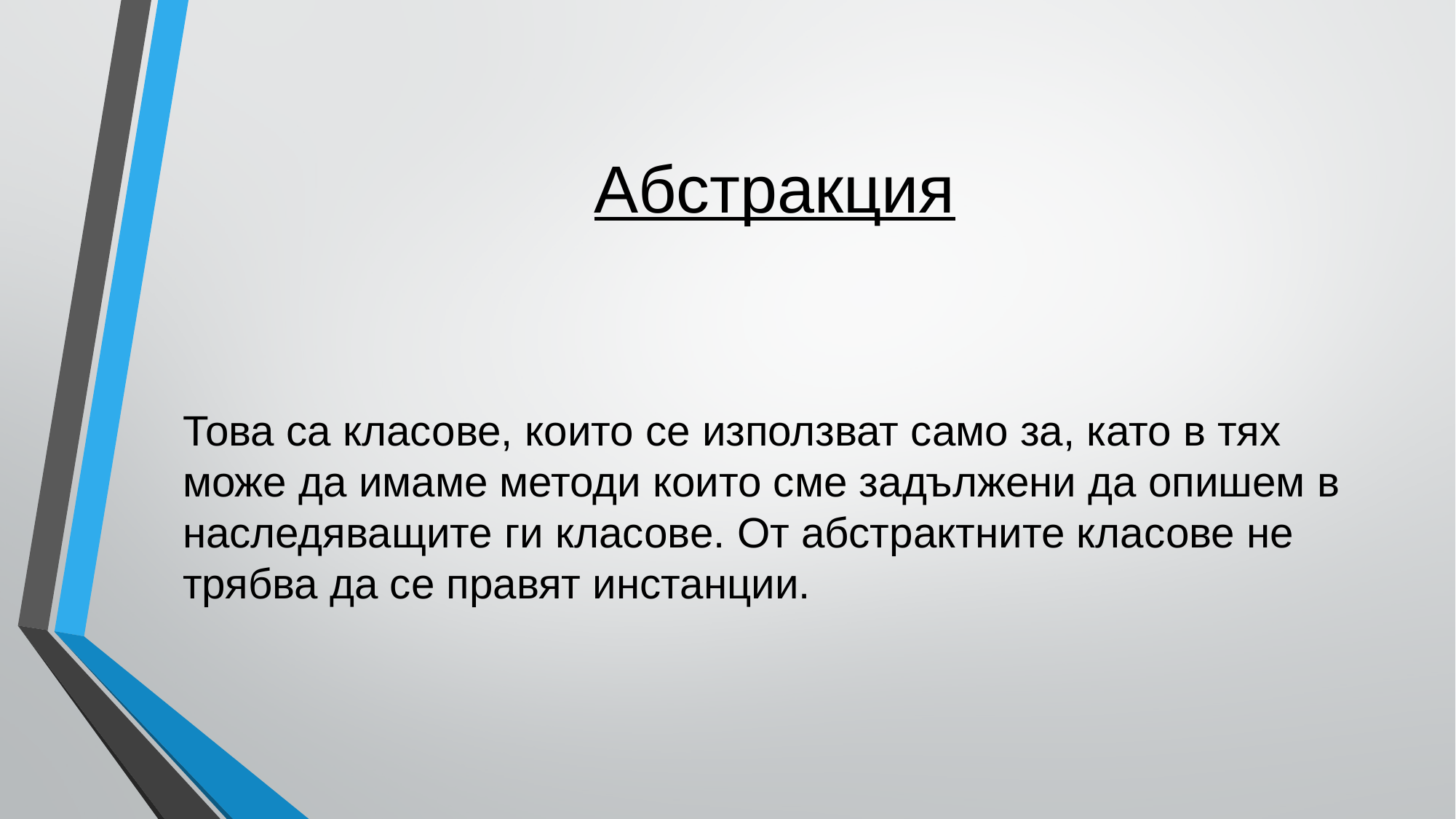

# Абстракция
Това са класове, които се използват само за, като в тях може да имаме методи които сме задължени да опишем в наследяващите ги класове. От абстрактните класове не трябва да се правят инстанции.